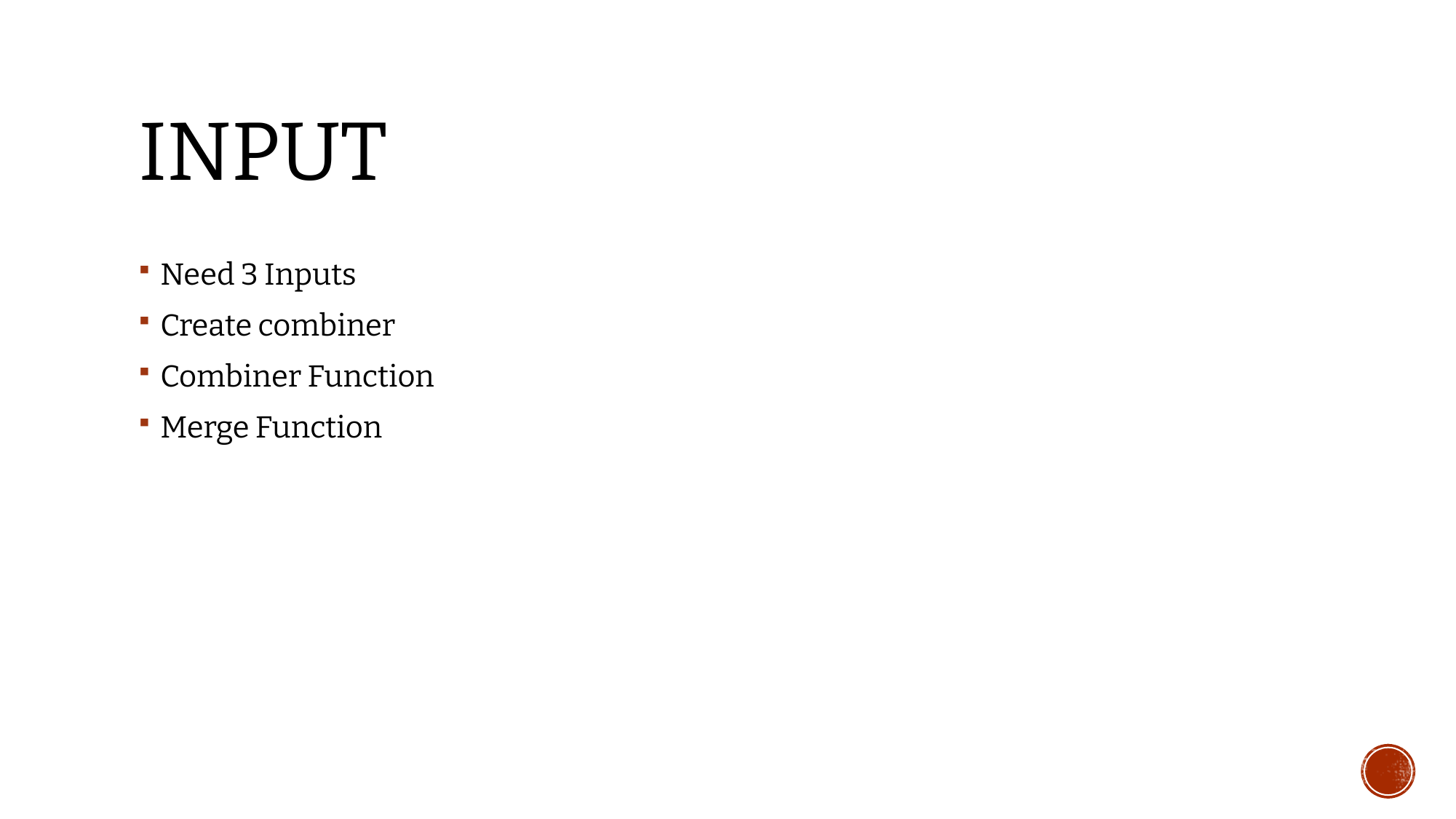

# Input
Need 3 Inputs
Create combiner
Combiner Function
Merge Function